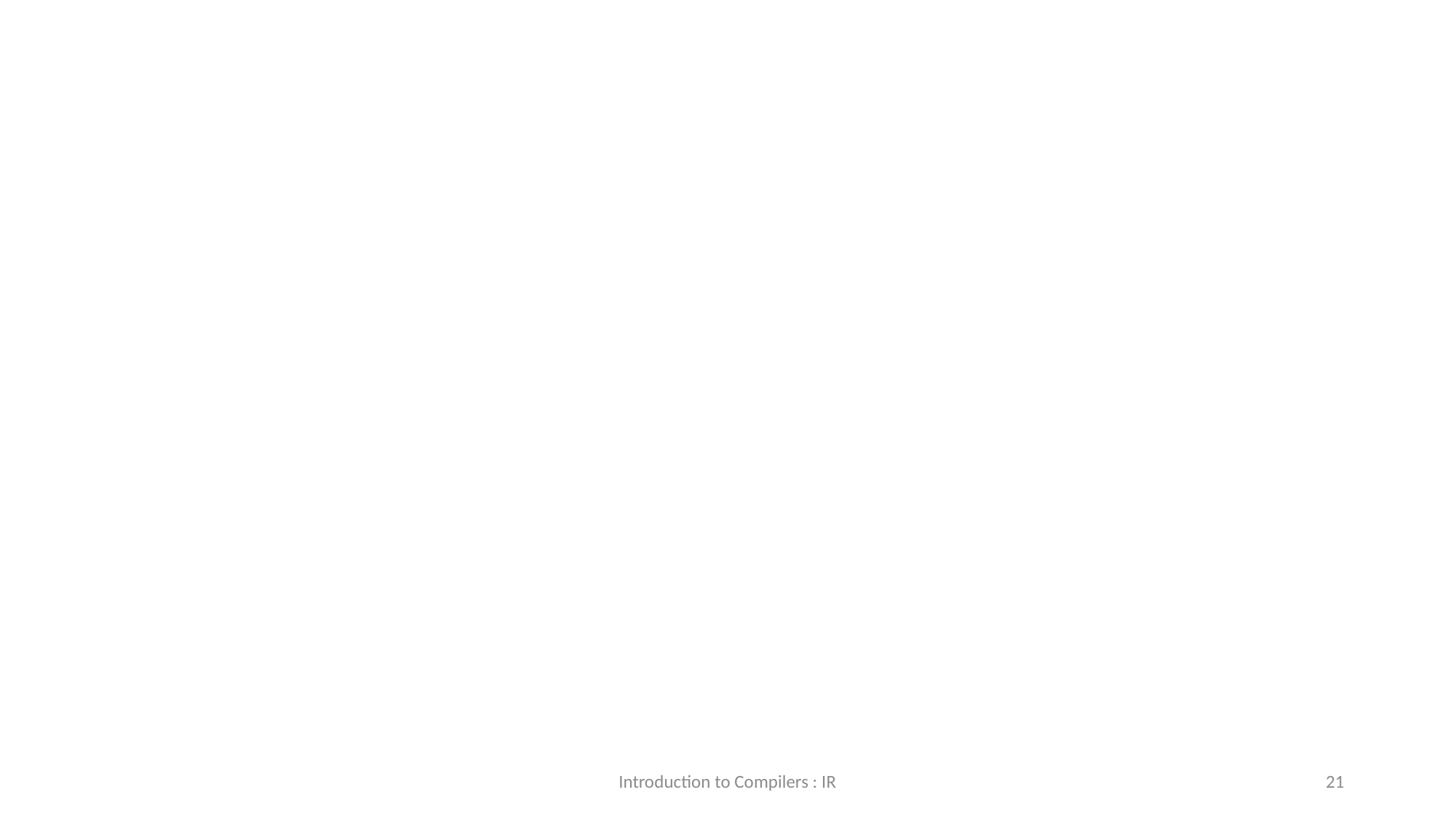

DAGs
Introduction to Compilers : IR
21